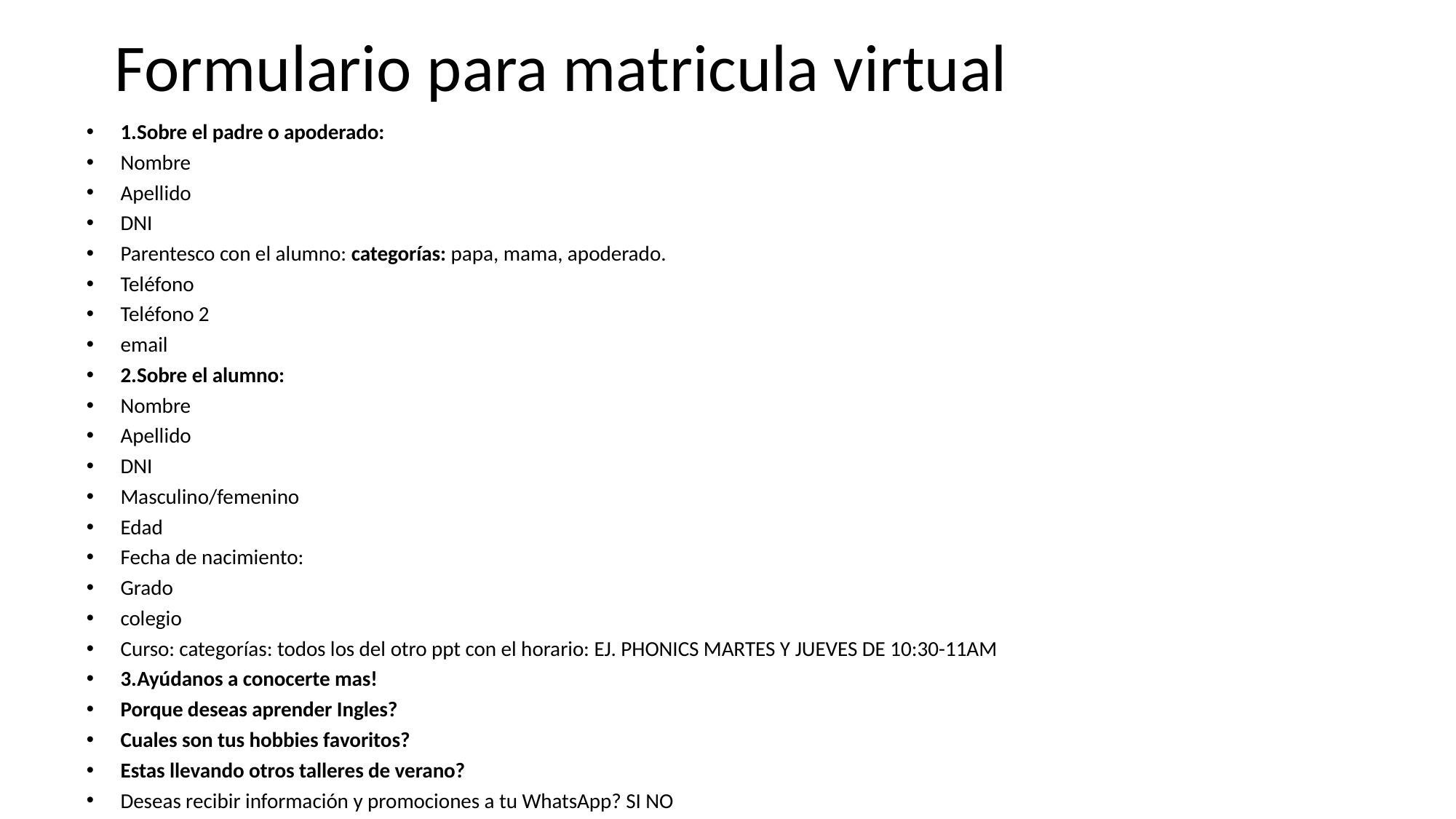

# Formulario para matricula virtual
1.Sobre el padre o apoderado:
Nombre
Apellido
DNI
Parentesco con el alumno: categorías: papa, mama, apoderado.
Teléfono
Teléfono 2
email
2.Sobre el alumno:
Nombre
Apellido
DNI
Masculino/femenino
Edad
Fecha de nacimiento:
Grado
colegio
Curso: categorías: todos los del otro ppt con el horario: EJ. PHONICS MARTES Y JUEVES DE 10:30-11AM
3.Ayúdanos a conocerte mas!
Porque deseas aprender Ingles?
Cuales son tus hobbies favoritos?
Estas llevando otros talleres de verano?
Deseas recibir información y promociones a tu WhatsApp? SI NO